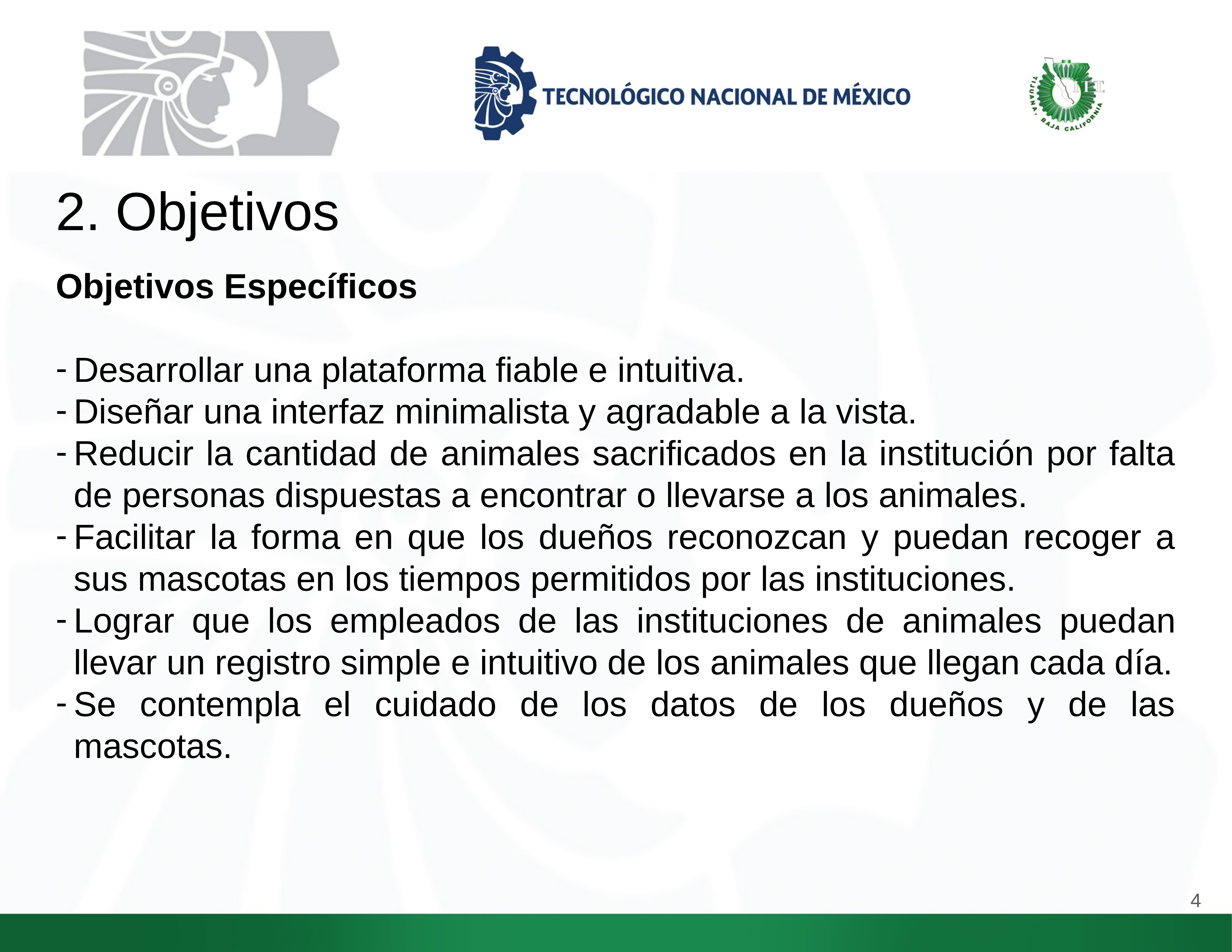

# 2. Objetivos
Objetivos Específicos

Desarrollar una plataforma fiable e intuitiva.
Diseñar una interfaz minimalista y agradable a la vista.
Reducir la cantidad de animales sacrificados en la institución por falta de personas dispuestas a encontrar o llevarse a los animales.
Facilitar la forma en que los dueños reconozcan y puedan recoger a sus mascotas en los tiempos permitidos por las instituciones.
Lograr que los empleados de las instituciones de animales puedan llevar un registro simple e intuitivo de los animales que llegan cada día.
Se contempla el cuidado de los datos de los dueños y de las mascotas.
4